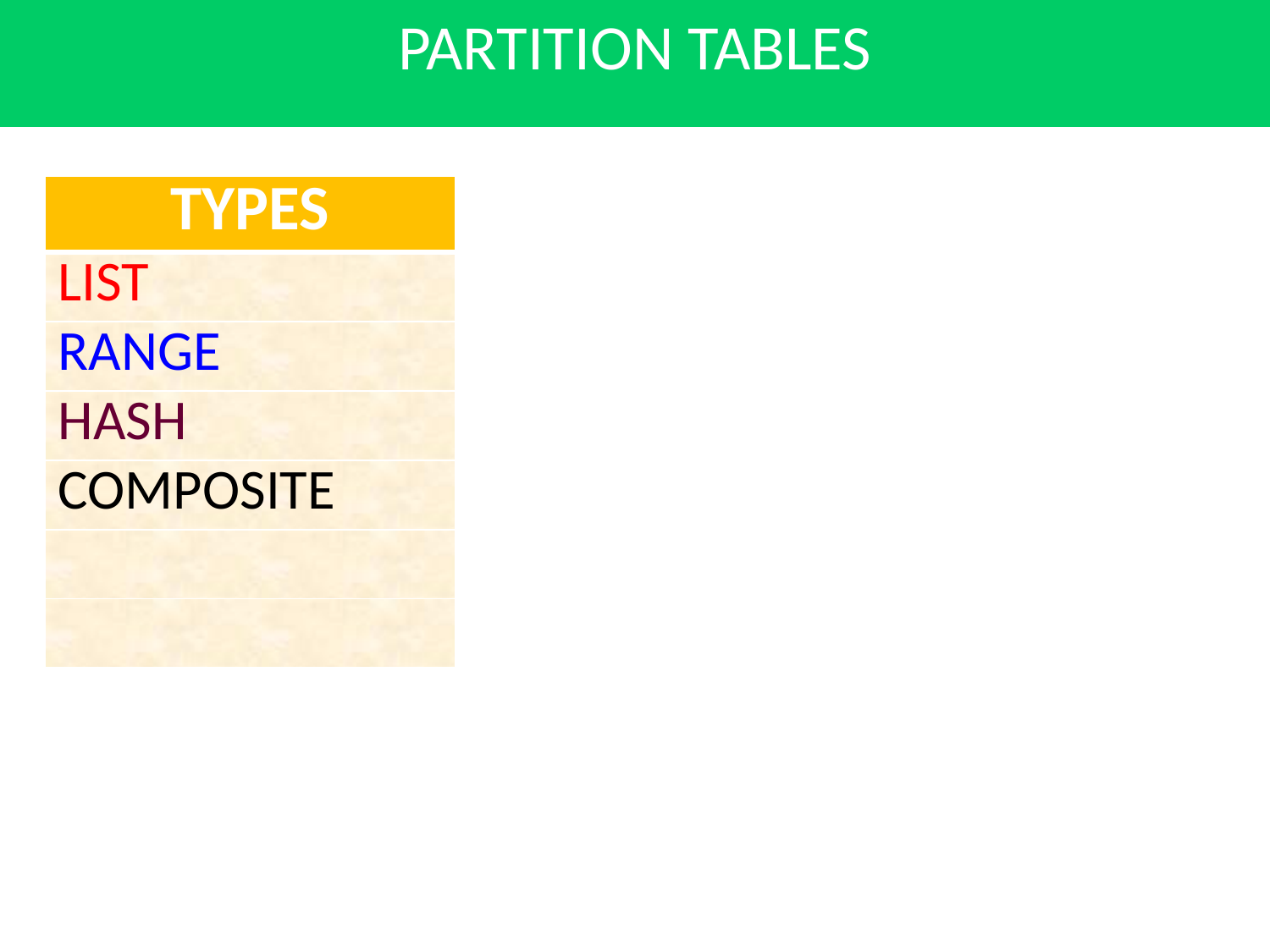

# PARTITION TABLES
| TYPES |
| --- |
| LIST |
| RANGE |
| HASH |
| COMPOSITE |
|  |
|  |